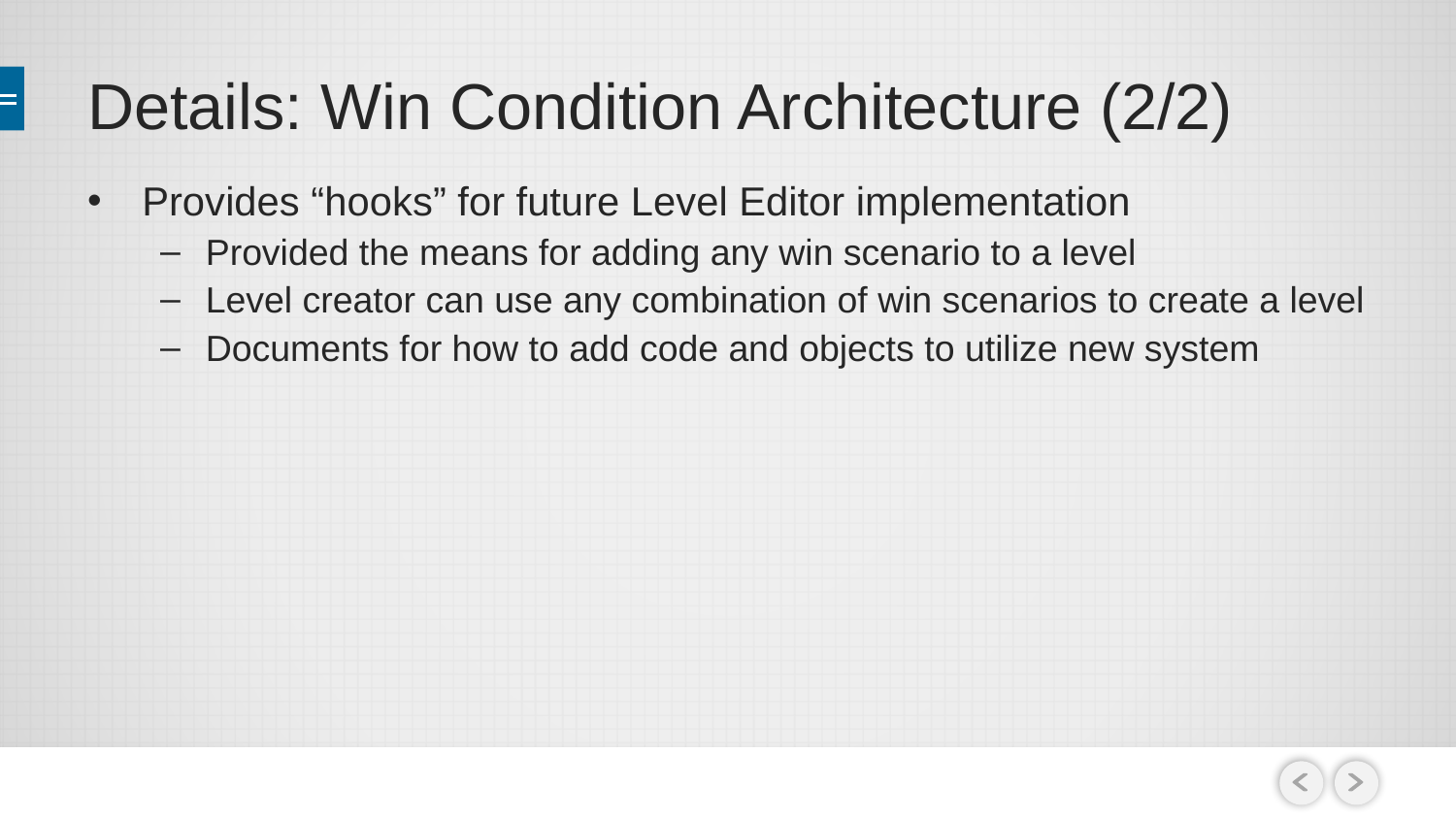

# Details: Win Condition Architecture (2/2)
Provides “hooks” for future Level Editor implementation
Provided the means for adding any win scenario to a level
Level creator can use any combination of win scenarios to create a level
Documents for how to add code and objects to utilize new system